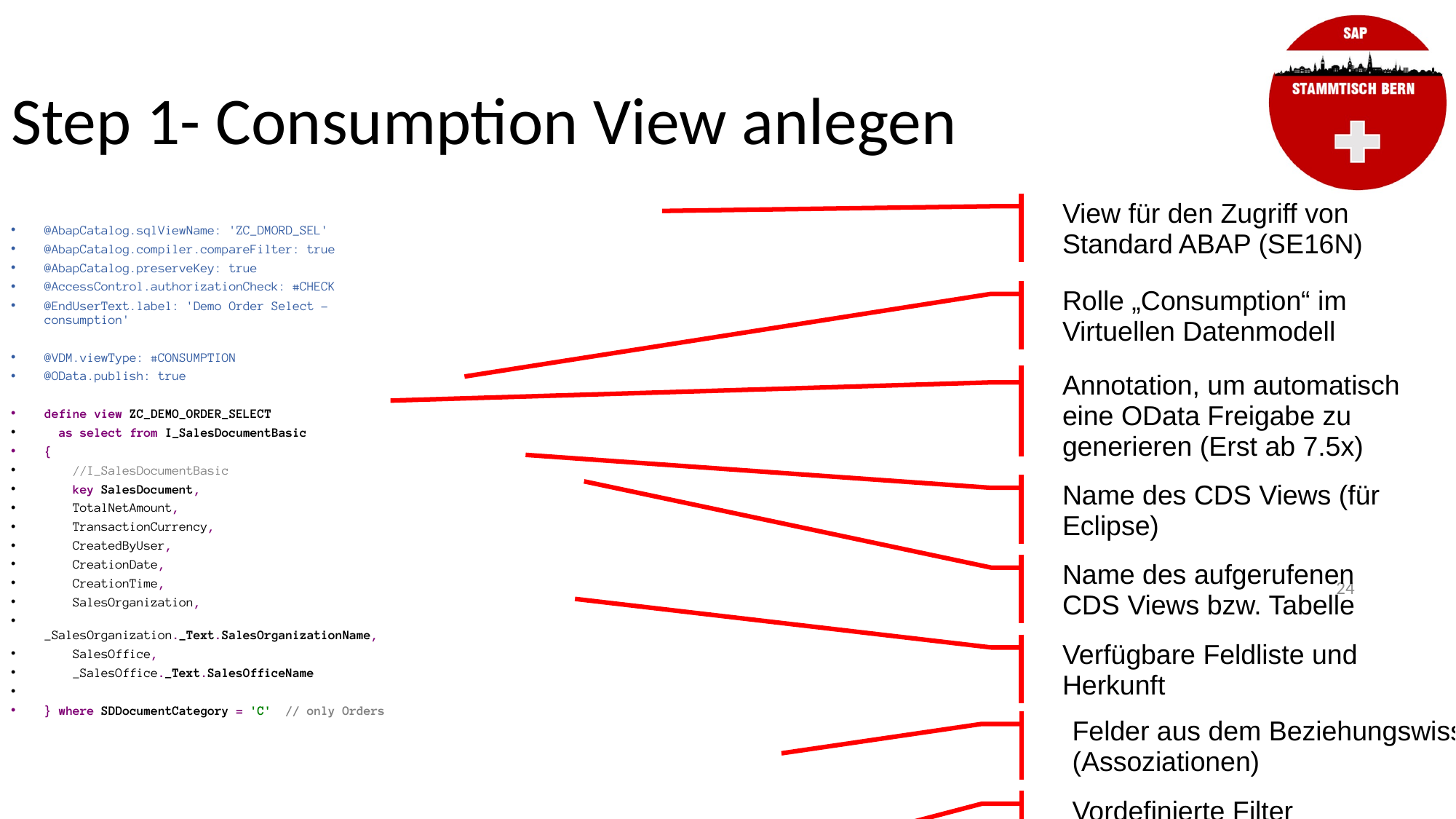

Step 1- Consumption View anlegen
View für den Zugriff von Standard ABAP (SE16N)
@AbapCatalog.sqlViewName: 'ZC_DMORD_SEL'
@AbapCatalog.compiler.compareFilter: true
@AbapCatalog.preserveKey: true
@AccessControl.authorizationCheck: #CHECK
@EndUserText.label: 'Demo Order Select - consumption'

@VDM.viewType: #CONSUMPTION
@OData.publish: true

define view ZC_DEMO_ORDER_SELECT
  as select from I_SalesDocumentBasic
{
    //I_SalesDocumentBasic
    key SalesDocument,
    TotalNetAmount,
    TransactionCurrency,
    CreatedByUser,
    CreationDate,
    CreationTime,
    SalesOrganization,
    _SalesOrganization._Text.SalesOrganizationName,
    SalesOffice,
    _SalesOffice._Text.SalesOfficeName

} where SDDocumentCategory = 'C'  // only Orders

Rolle „Consumption“ im Virtuellen Datenmodell
Annotation, um automatisch eine OData Freigabe zu generieren (Erst ab 7.5x)
Name des CDS Views (für Eclipse)
Name des aufgerufenen CDS Views bzw. Tabelle
24
Verfügbare Feldliste und Herkunft
Felder aus dem Beziehungswissen
(Assoziationen)
Vordefinierte Filter